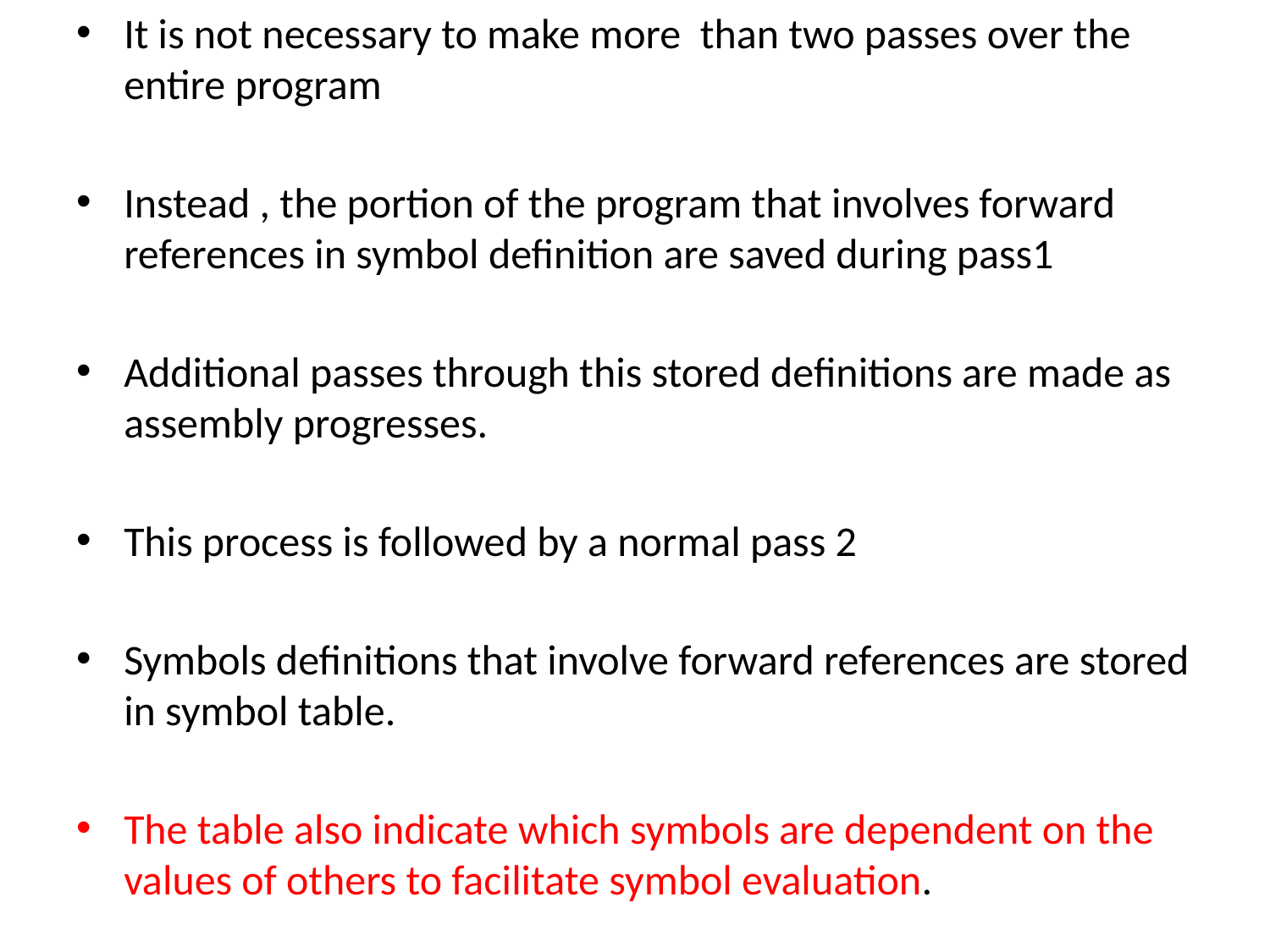

It is not necessary to make more  than two passes over the entire program

Instead , the portion of the program that involves forward references in symbol definition are saved during pass1

Additional passes through this stored definitions are made as assembly progresses.

This process is followed by a normal pass 2

Symbols definitions that involve forward references are stored in symbol table.

The table also indicate which symbols are dependent on the values of others to facilitate symbol evaluation.